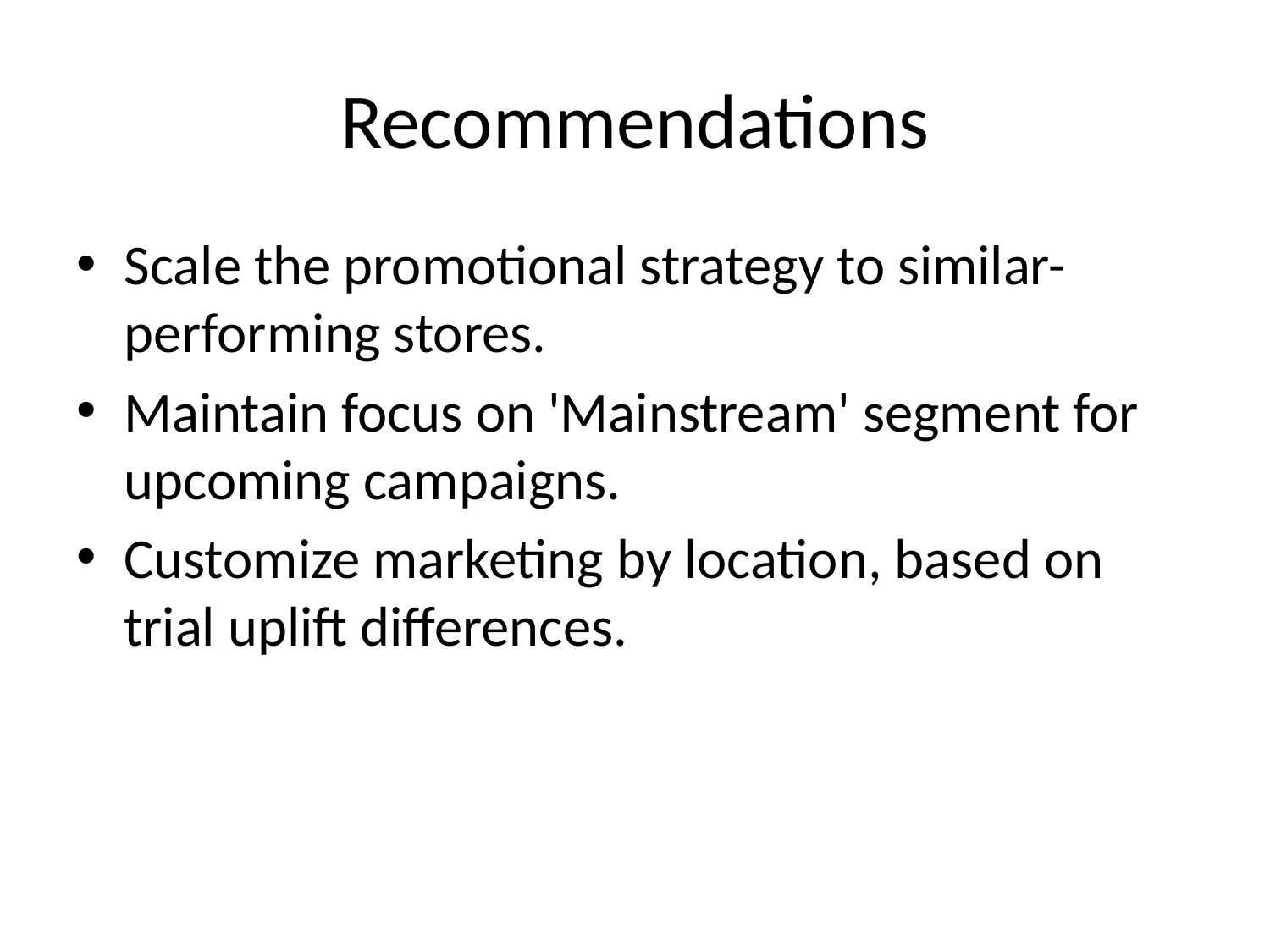

# Recommendations
Scale the promotional strategy to similar-performing stores.
Maintain focus on 'Mainstream' segment for upcoming campaigns.
Customize marketing by location, based on trial uplift differences.